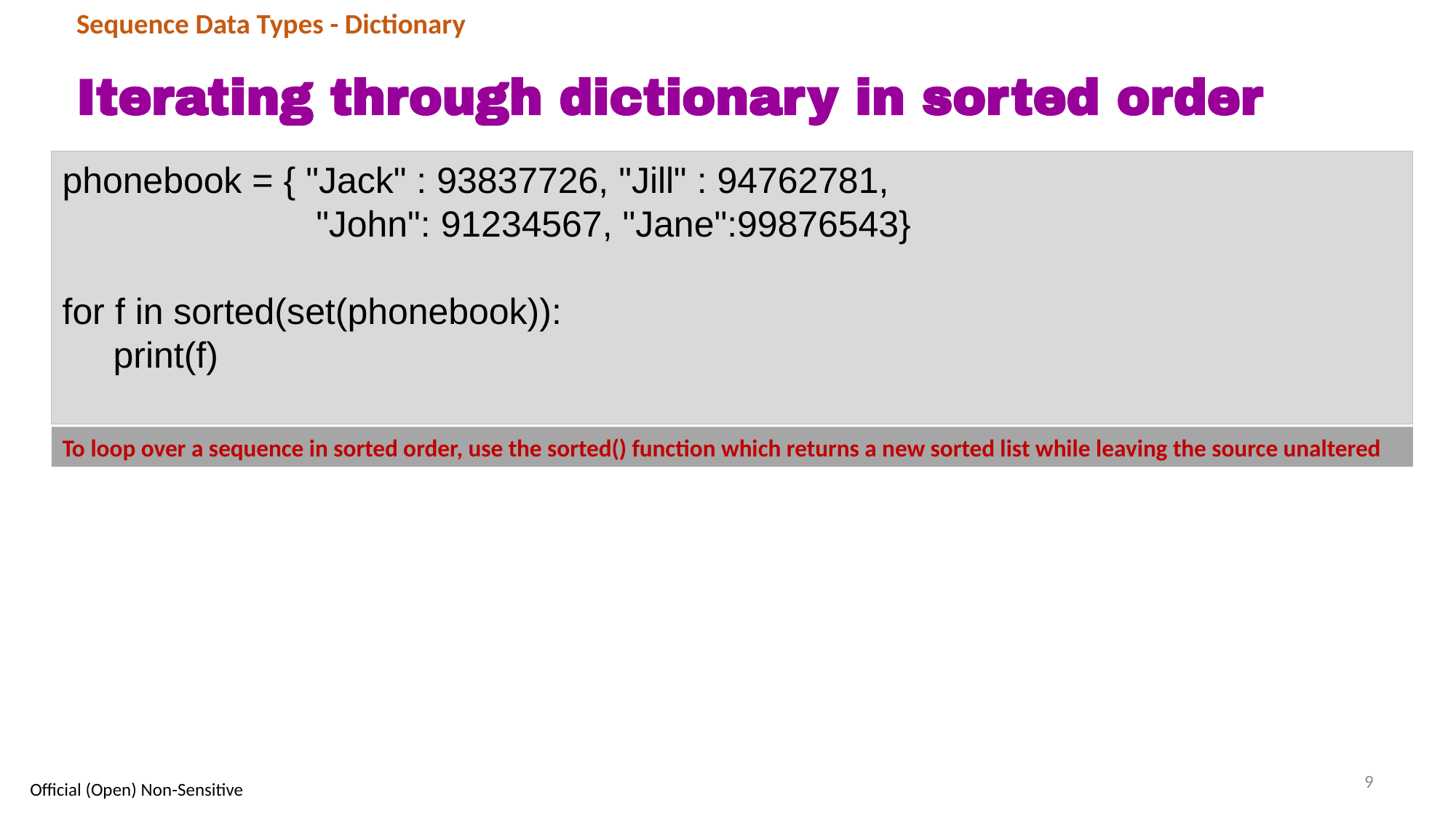

Sequence Data Types - Dictionary

# Iterating through dictionary in sorted order
phonebook = { "Jack" : 93837726, "Jill" : 94762781,
                         "John": 91234567, "Jane":99876543}

for f in sorted(set(phonebook)):
     print(f)

To loop over a sequence in sorted order, use the sorted() function which returns a new sorted list while leaving the source unaltered
9
Official (Open) Non-Sensitive